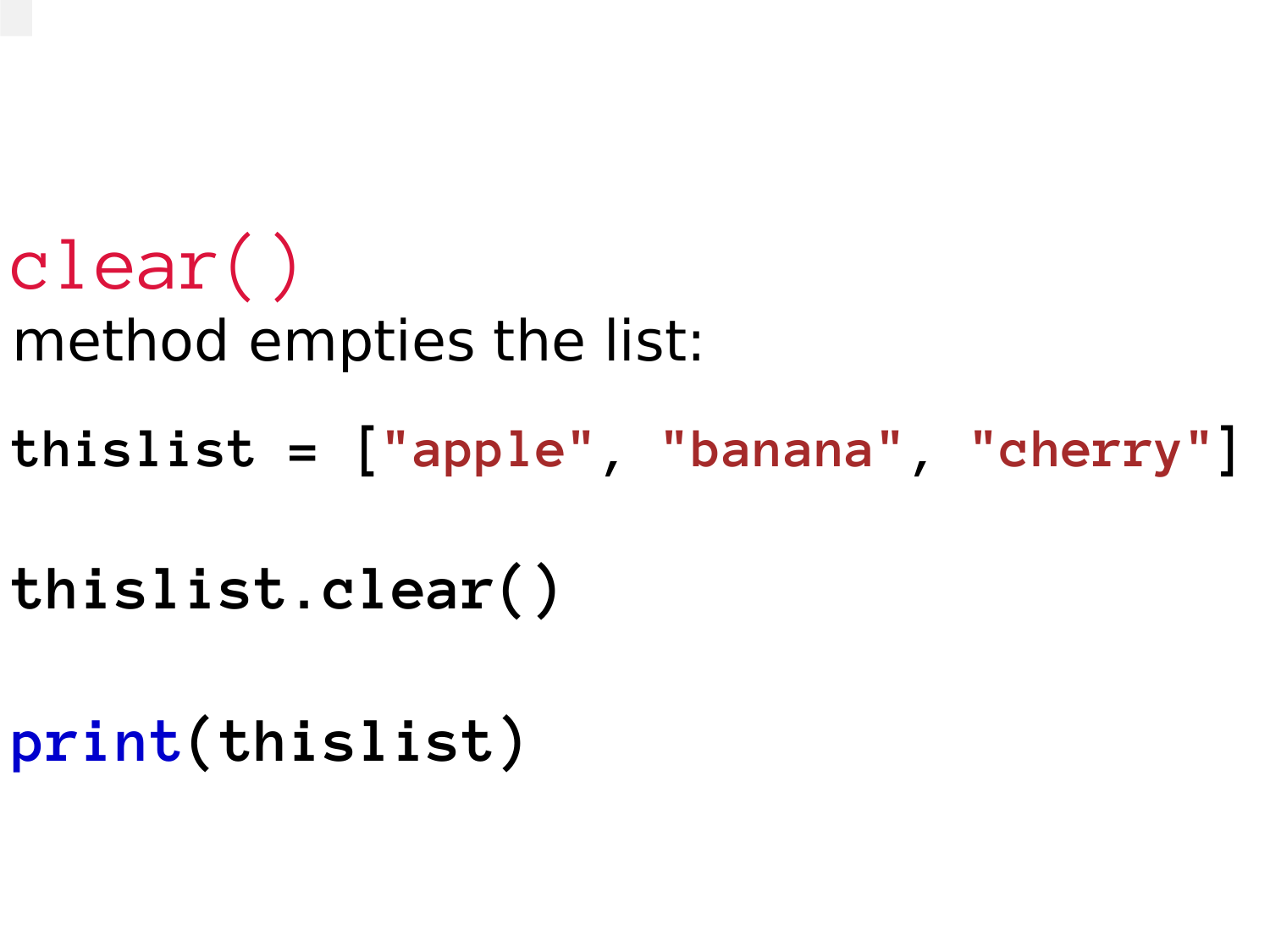

clear()
method empties the list:

thislist = ["apple", "banana", "cherry"]
thislist.clear()
print(thislist)